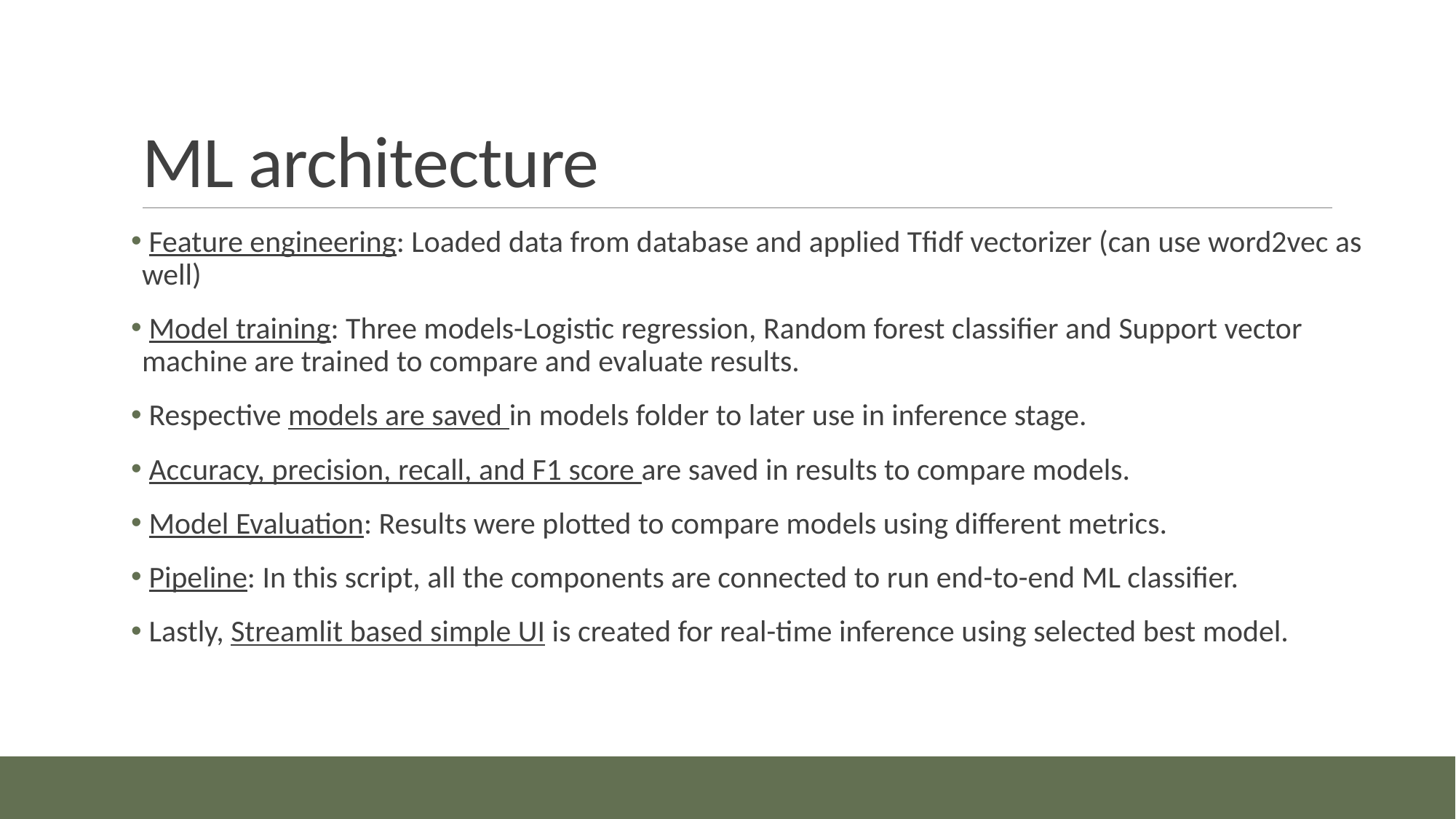

# ML architecture
 Feature engineering: Loaded data from database and applied Tfidf vectorizer (can use word2vec as well)
 Model training: Three models-Logistic regression, Random forest classifier and Support vector machine are trained to compare and evaluate results.
 Respective models are saved in models folder to later use in inference stage.
 Accuracy, precision, recall, and F1 score are saved in results to compare models.
 Model Evaluation: Results were plotted to compare models using different metrics.
 Pipeline: In this script, all the components are connected to run end-to-end ML classifier.
 Lastly, Streamlit based simple UI is created for real-time inference using selected best model.